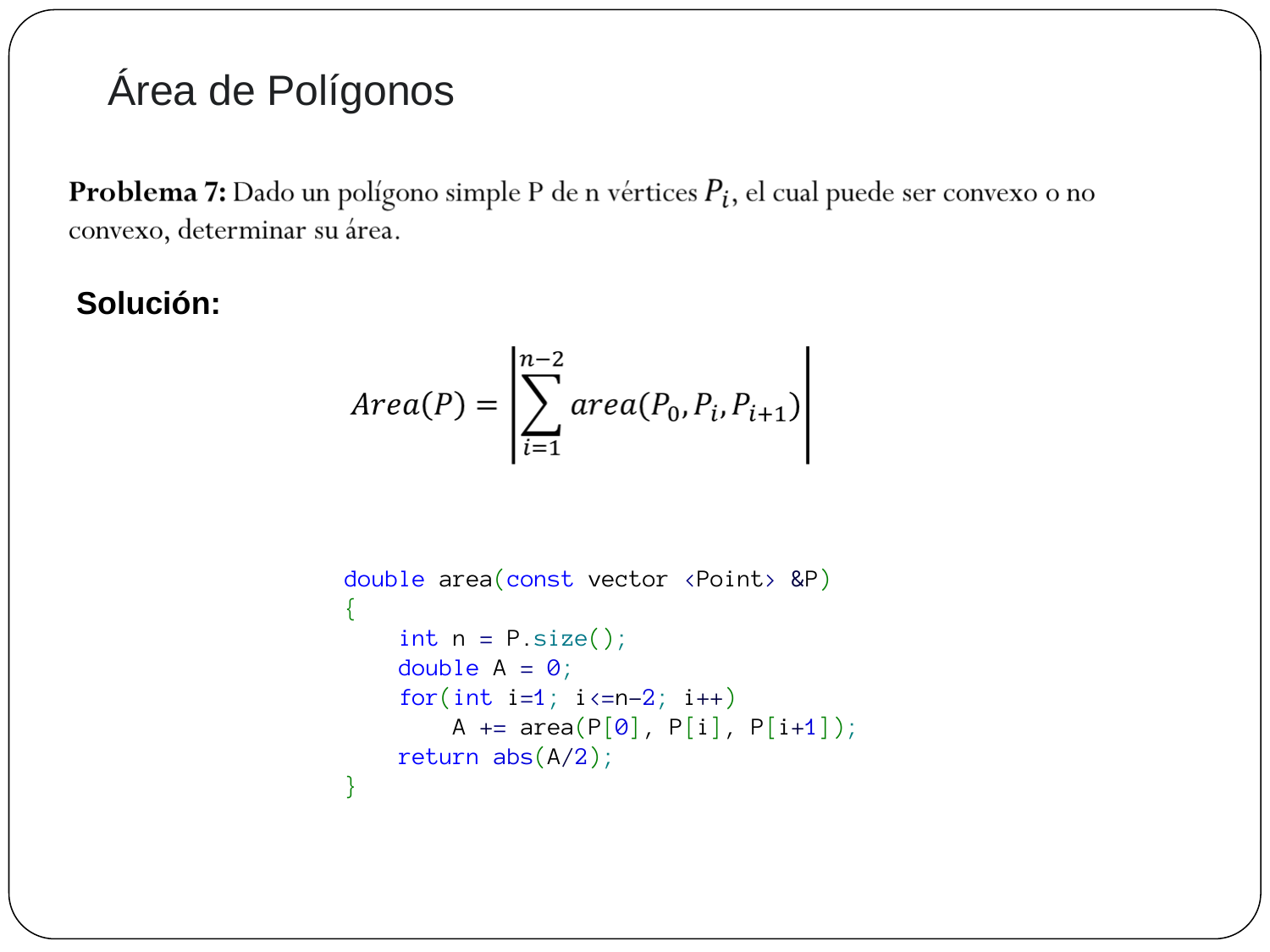

Área de Polígonos

Solución:

double area(const vector <Point> &P)
{
    int n = P.size();
    double A = 0;
    for(int i=1; i<=n-2; i++)
        A += area(P[0], P[i], P[i+1]);
    return abs(A/2);
}